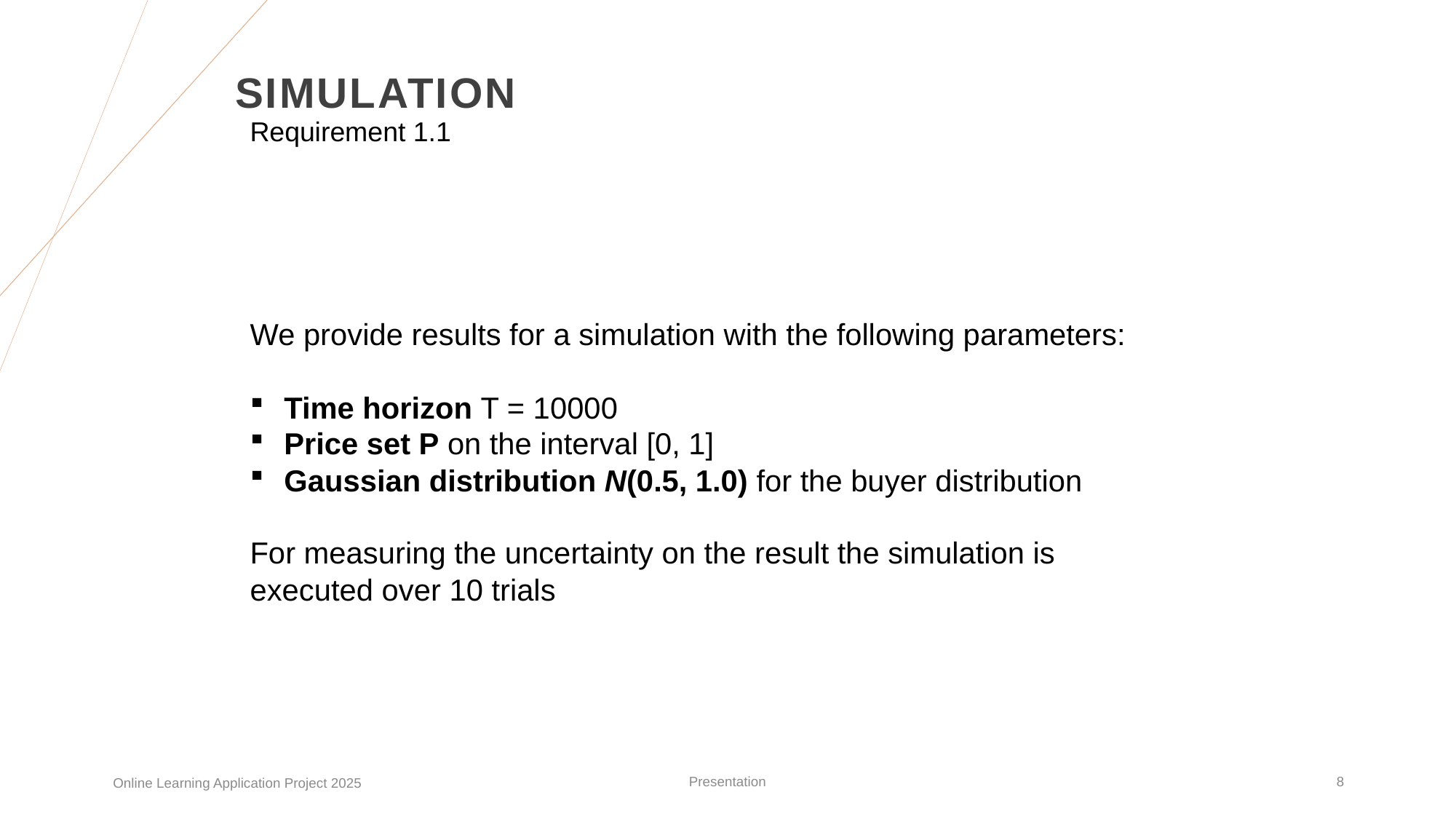

# simulation
Requirement 1.1
We provide results for a simulation with the following parameters:
Time horizon T = 10000
Price set P on the interval [0, 1]
Gaussian distribution N(0.5, 1.0) for the buyer distribution

For measuring the uncertainty on the result the simulation is executed over 10 trials
Presentation
8
Online Learning Application Project 2025